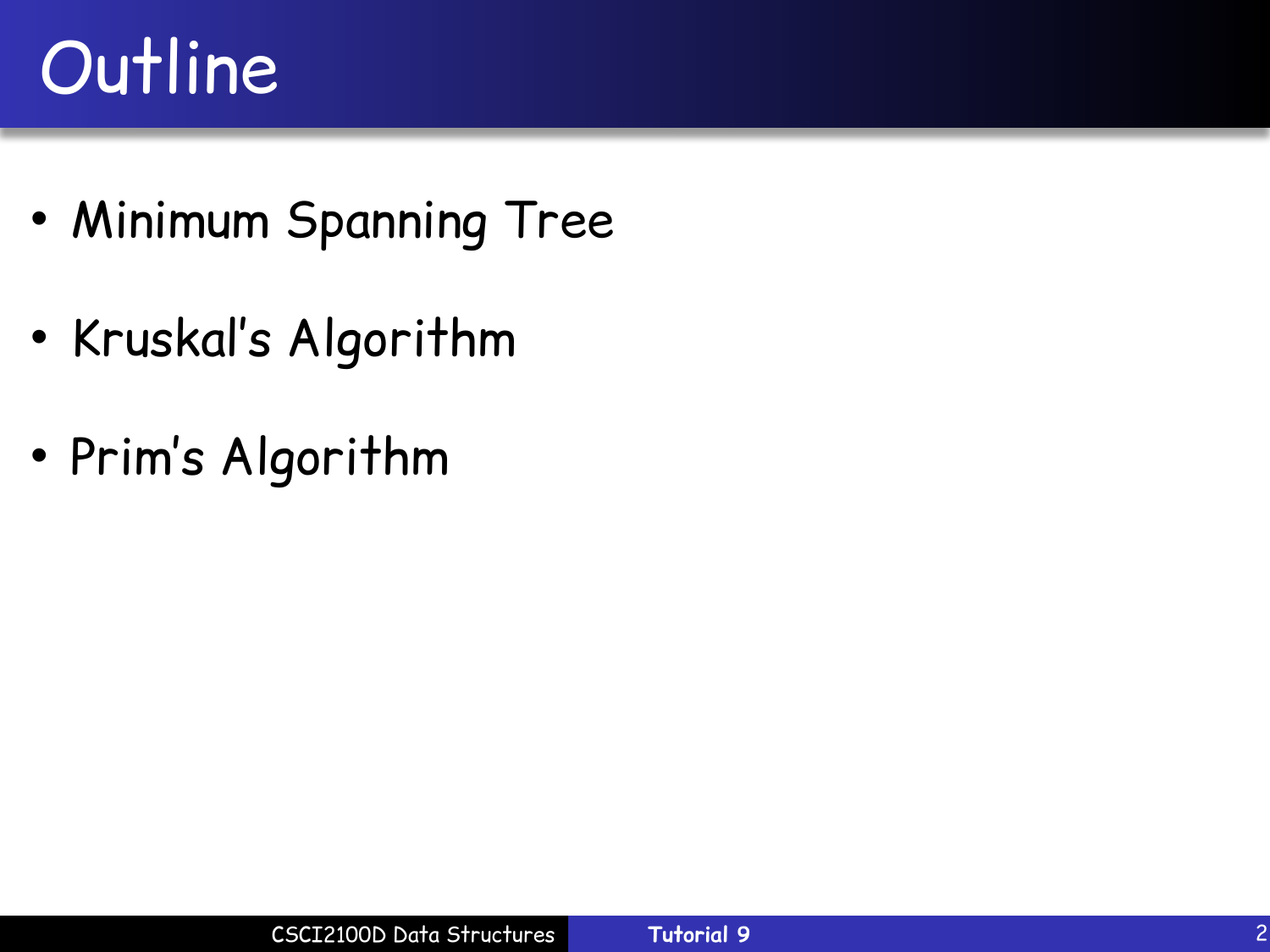

# Outline
Minimum Spanning Tree

Kruskal’s Algorithm

Prim’s Algorithm

2
Tutorial 9